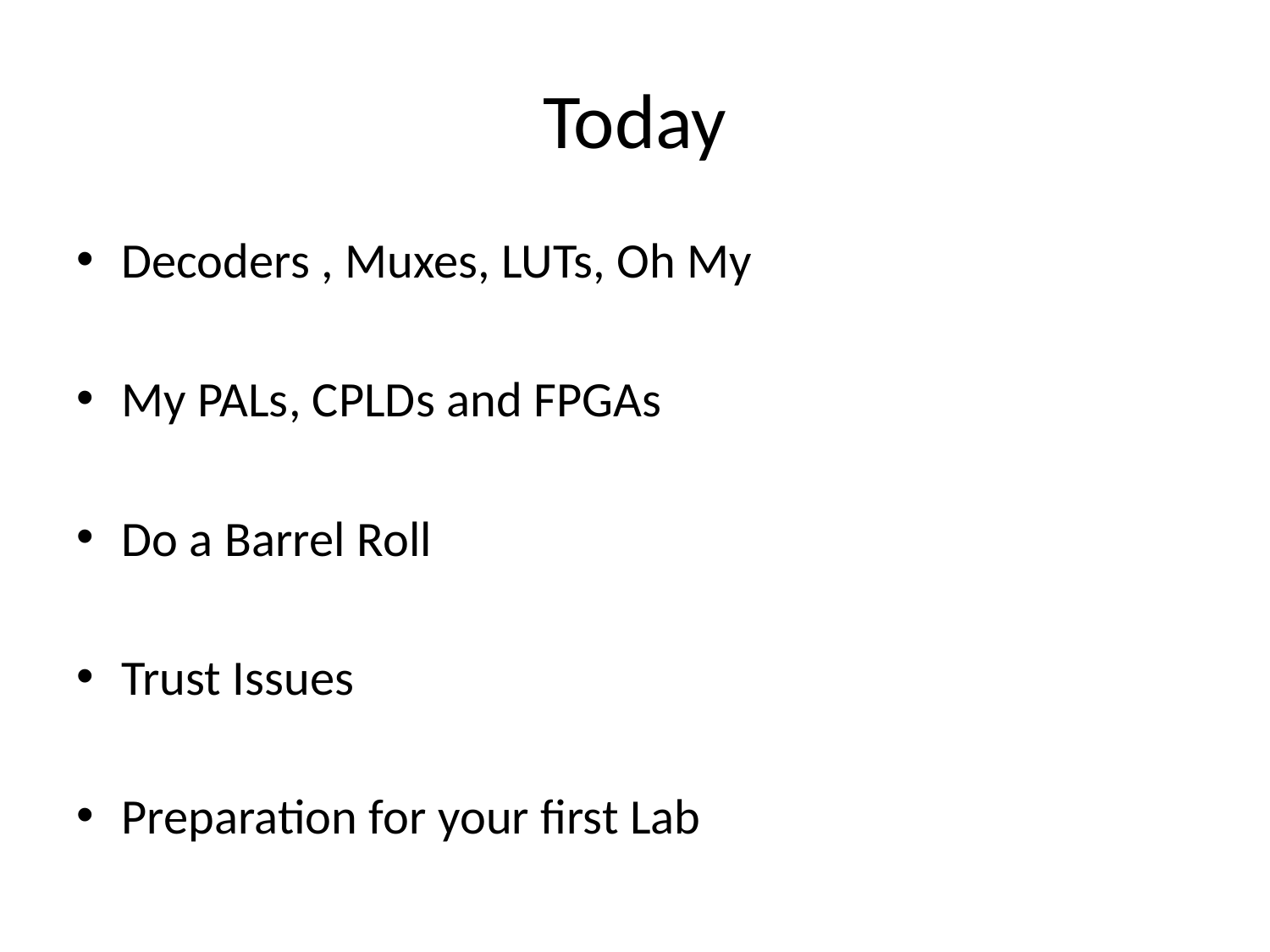

# Today
Decoders , Muxes, LUTs, Oh My

My PALs, CPLDs and FPGAs

Do a Barrel Roll

Trust Issues

Preparation for your first Lab